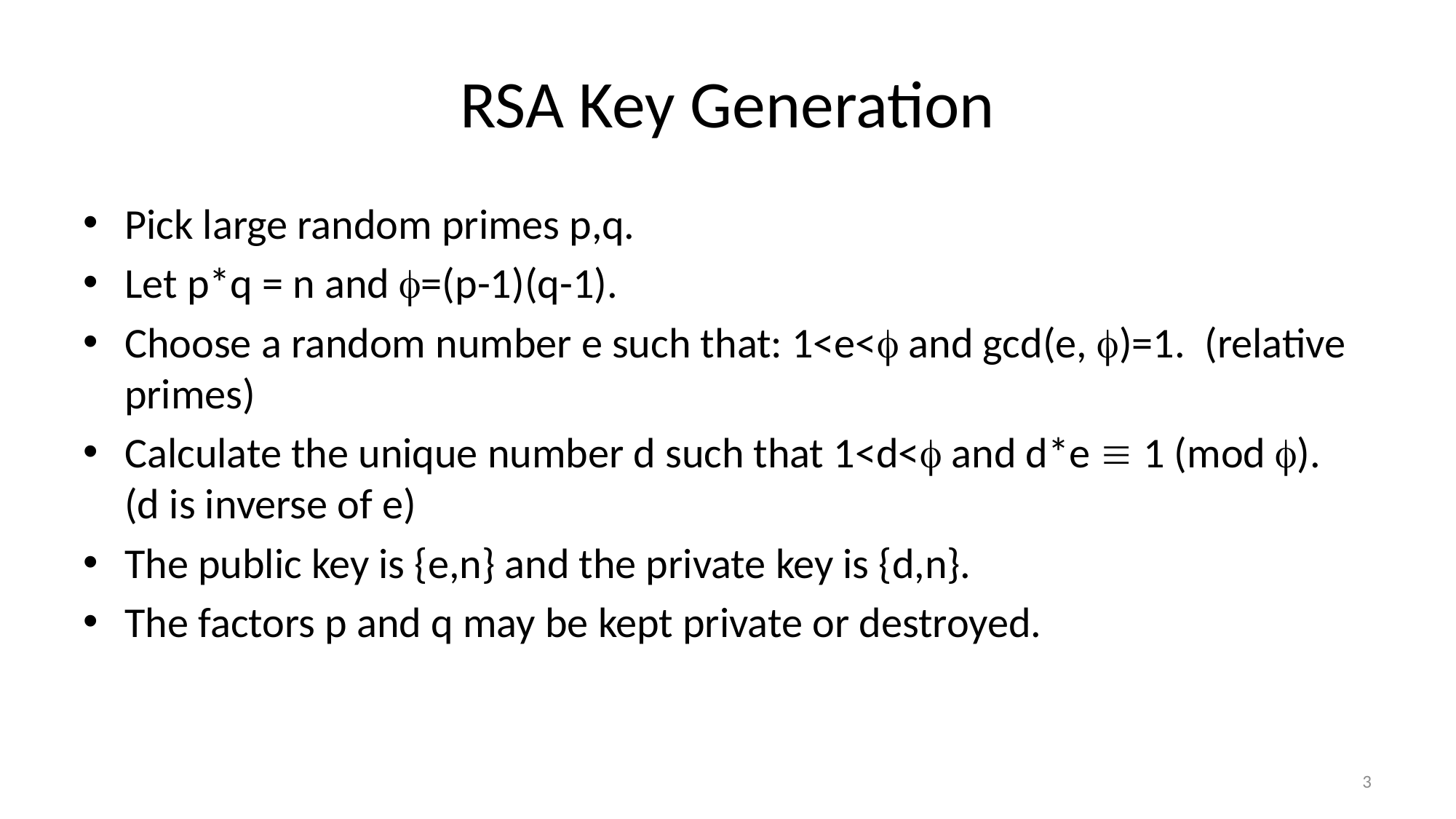

# RSA Key Generation
Pick large random primes p,q.
Let p*q = n and φ=(p-1)(q-1).
Choose a random number e such that: 1<e<φ and gcd(e, φ)=1.  (relative primes)
Calculate the unique number d such that 1<d<φ and d*e ≡ 1 (mod φ).  (d is inverse of e)
The public key is {e,n} and the private key is {d,n}.
The factors p and q may be kept private or destroyed.

3